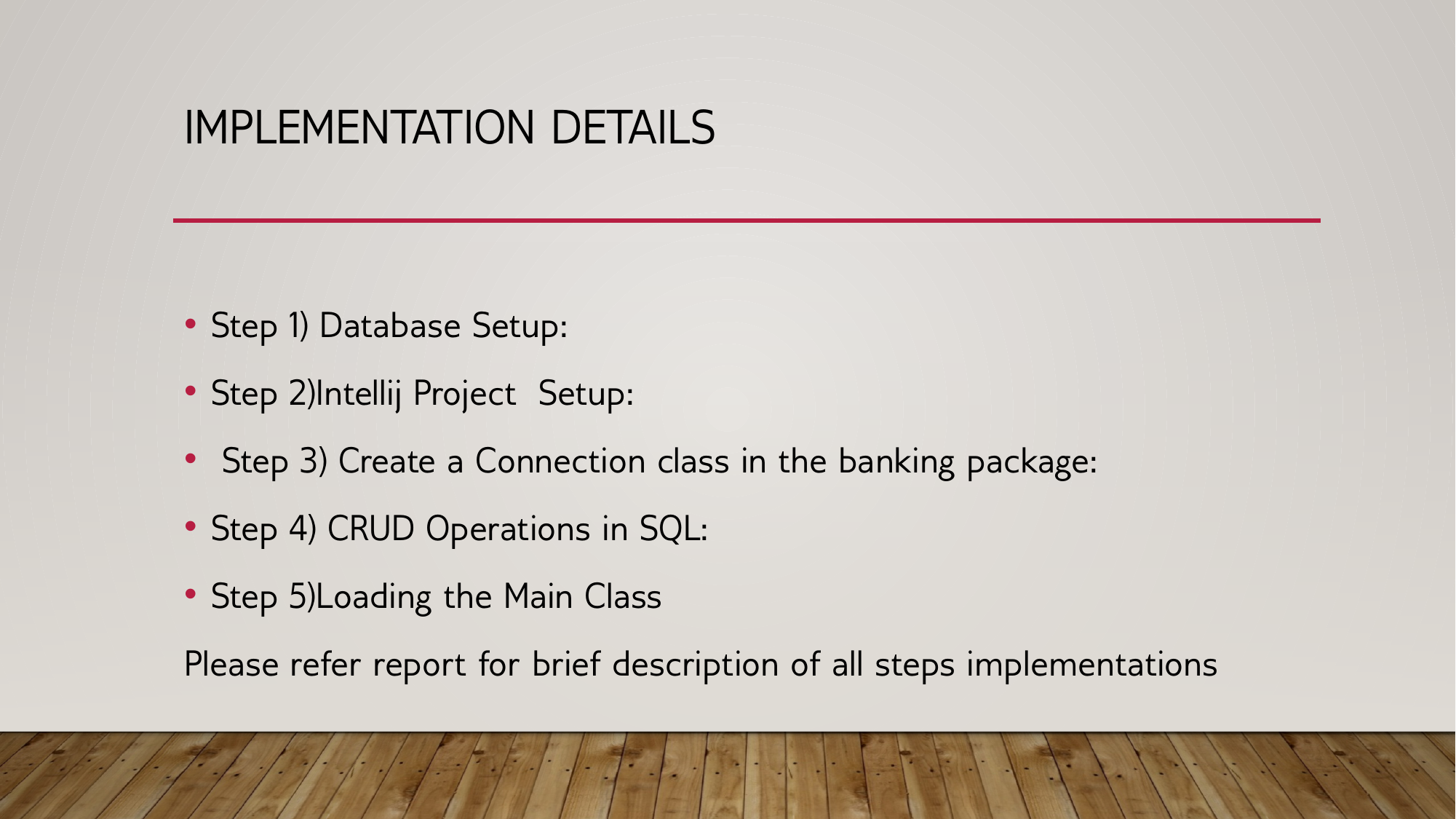

# IMPLEMENTATION DETAILS
Step 1) Database Setup:
Step 2)Intellij Project  Setup:
 Step 3) Create a Connection class in the banking package:
Step 4) CRUD Operations in SQL:
Step 5)Loading the Main Class
Please refer report for brief description of all steps implementations